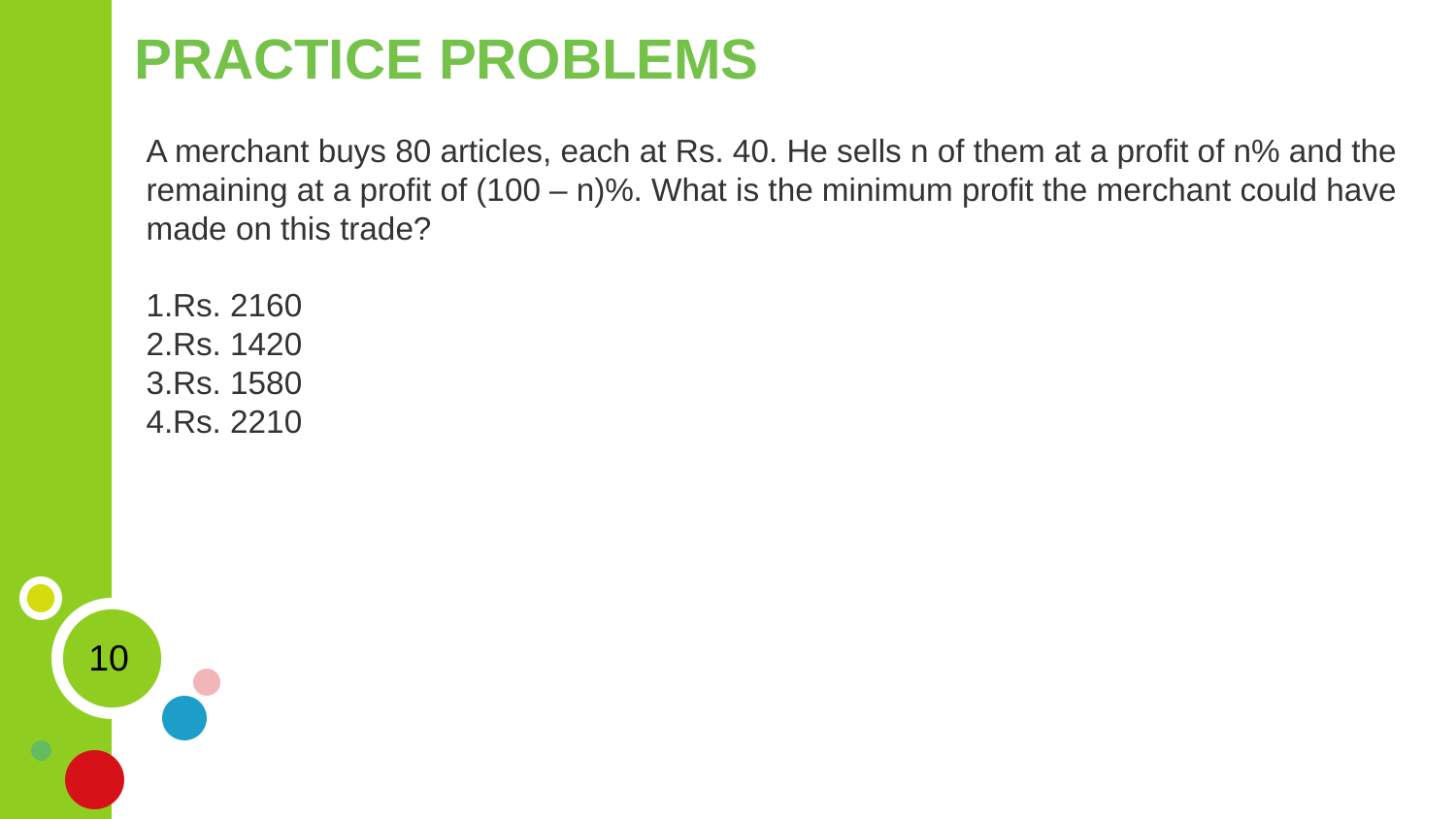

# PRACTICE PROBLEMS
A merchant buys 80 articles, each at Rs. 40. He sells n of them at a profit of n% and the remaining at a profit of (100 – n)%. What is the minimum profit the merchant could have made on this trade?

Rs. 2160
Rs. 1420
Rs. 1580
Rs. 2210
10